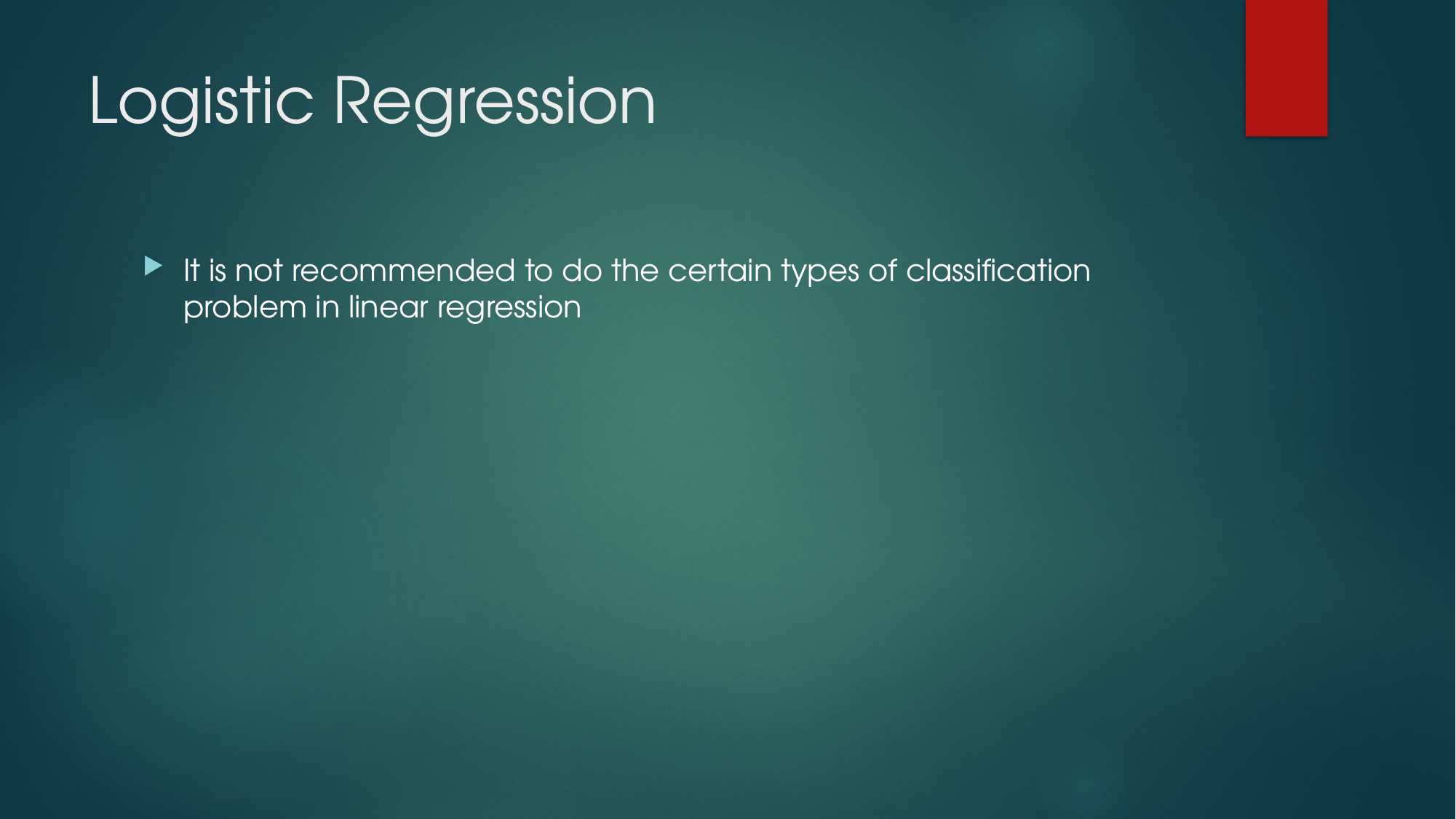

# Logistic Regression
It is not recommended to do the certain types of classification problem in linear regression